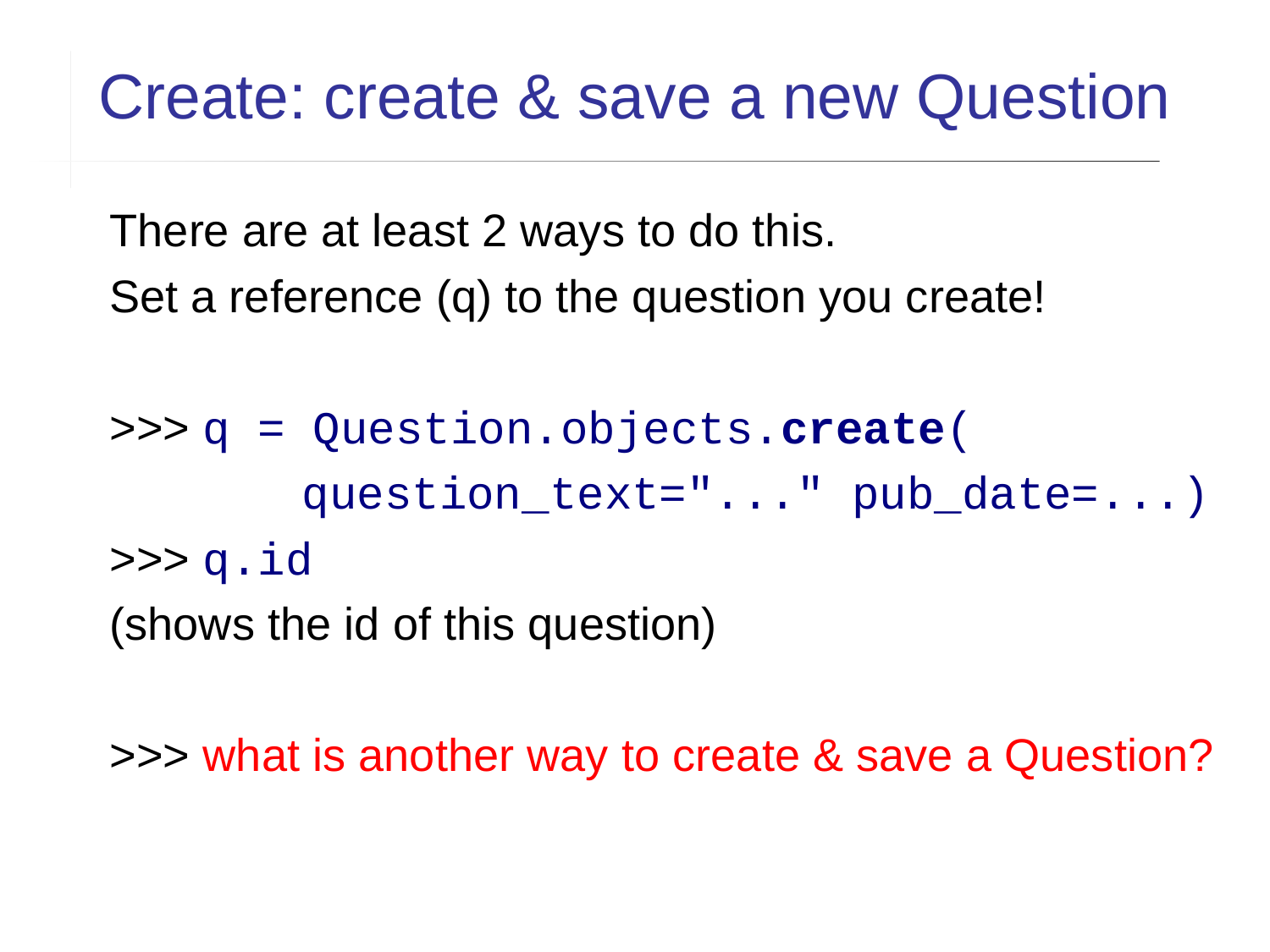

Create: create & save a new Question
There are at least 2 ways to do this.
Set a reference (q) to the question you create!

>>> q = Question.objects.create(
       question_text="..." pub_date=...)
>>> q.id
(shows the id of this question)

>>> what is another way to create & save a Question?